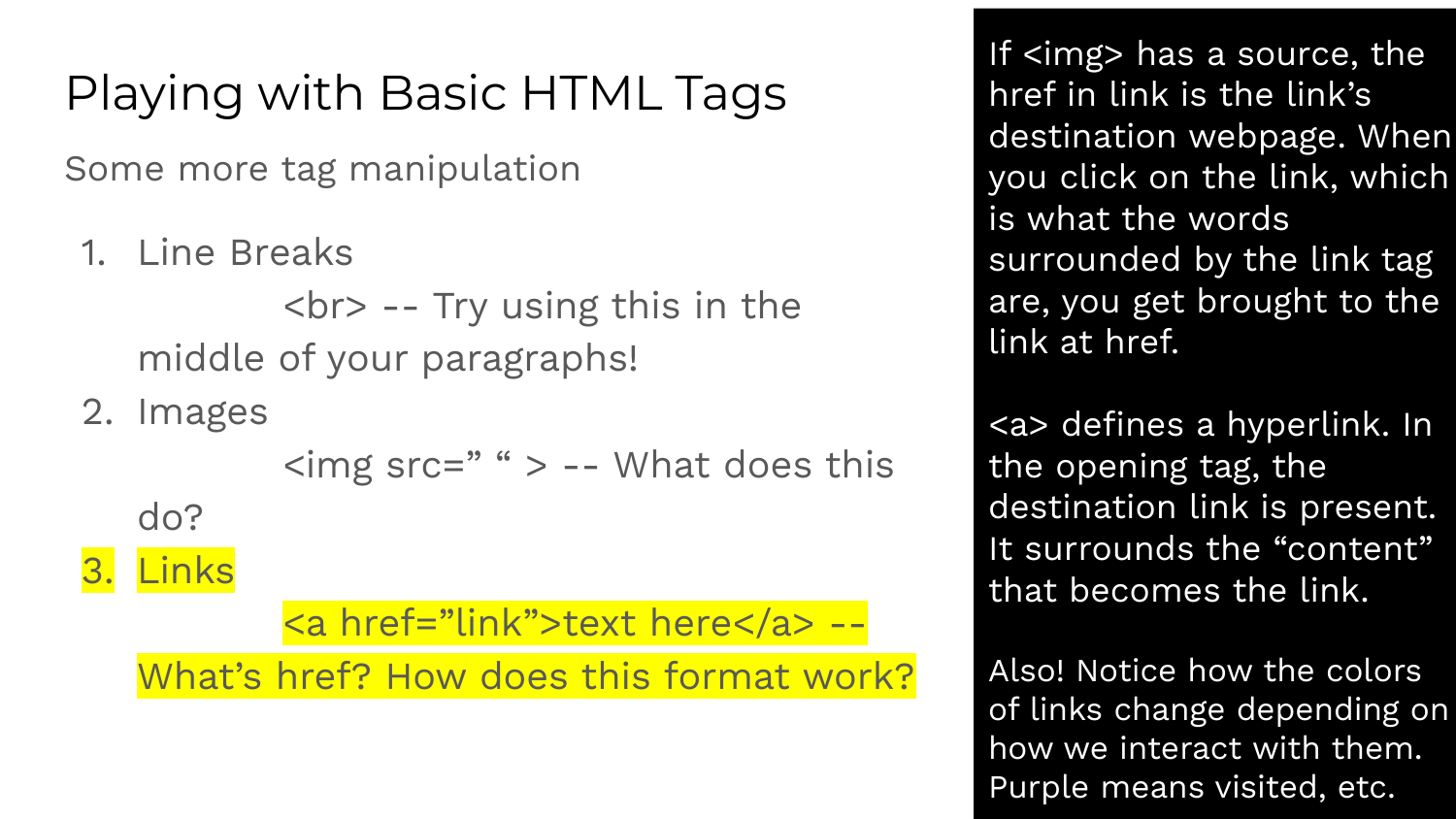

If <img> has a source, the href in link is the link’s destination webpage. When you click on the link, which is what the words surrounded by the link tag are, you get brought to the link at href.

<a> defines a hyperlink. In the opening tag, the destination link is present. It surrounds the “content” that becomes the link.

Also! Notice how the colors of links change depending on how we interact with them. Purple means visited, etc.
# Playing with Basic HTML Tags
Some more tag manipulation
Line Breaks
	<br> -- Try using this in the middle of your paragraphs!
Images
	<img src=” “ > -- What does this do?
Links
	<a href=”link”>text here</a> -- What’s href? How does this format work?